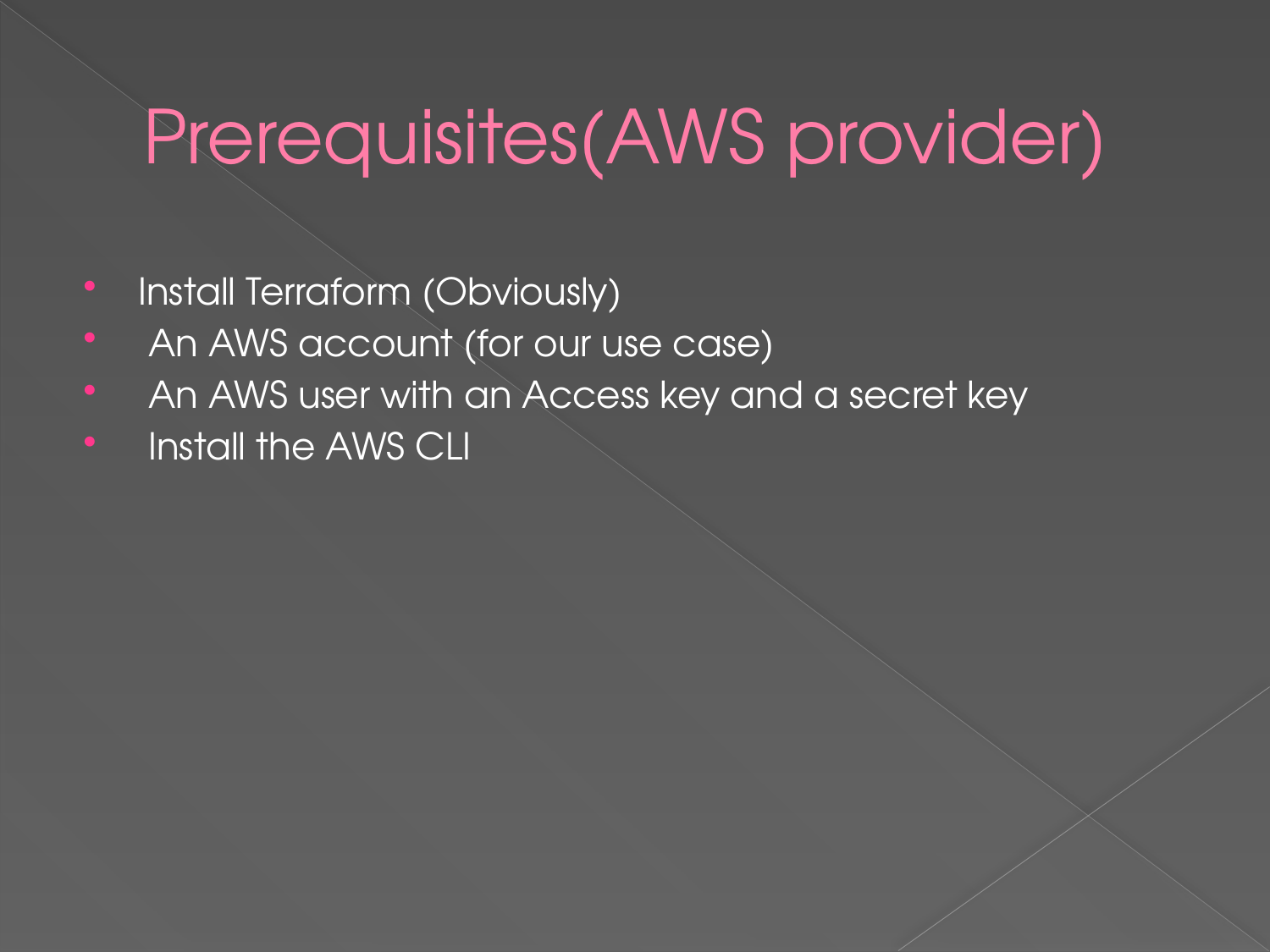

# Prerequisites(AWS provider)
Install Terraform (Obviously)
 An AWS account (for our use case)
 An AWS user with an Access key and a secret key
 Install the AWS CLI